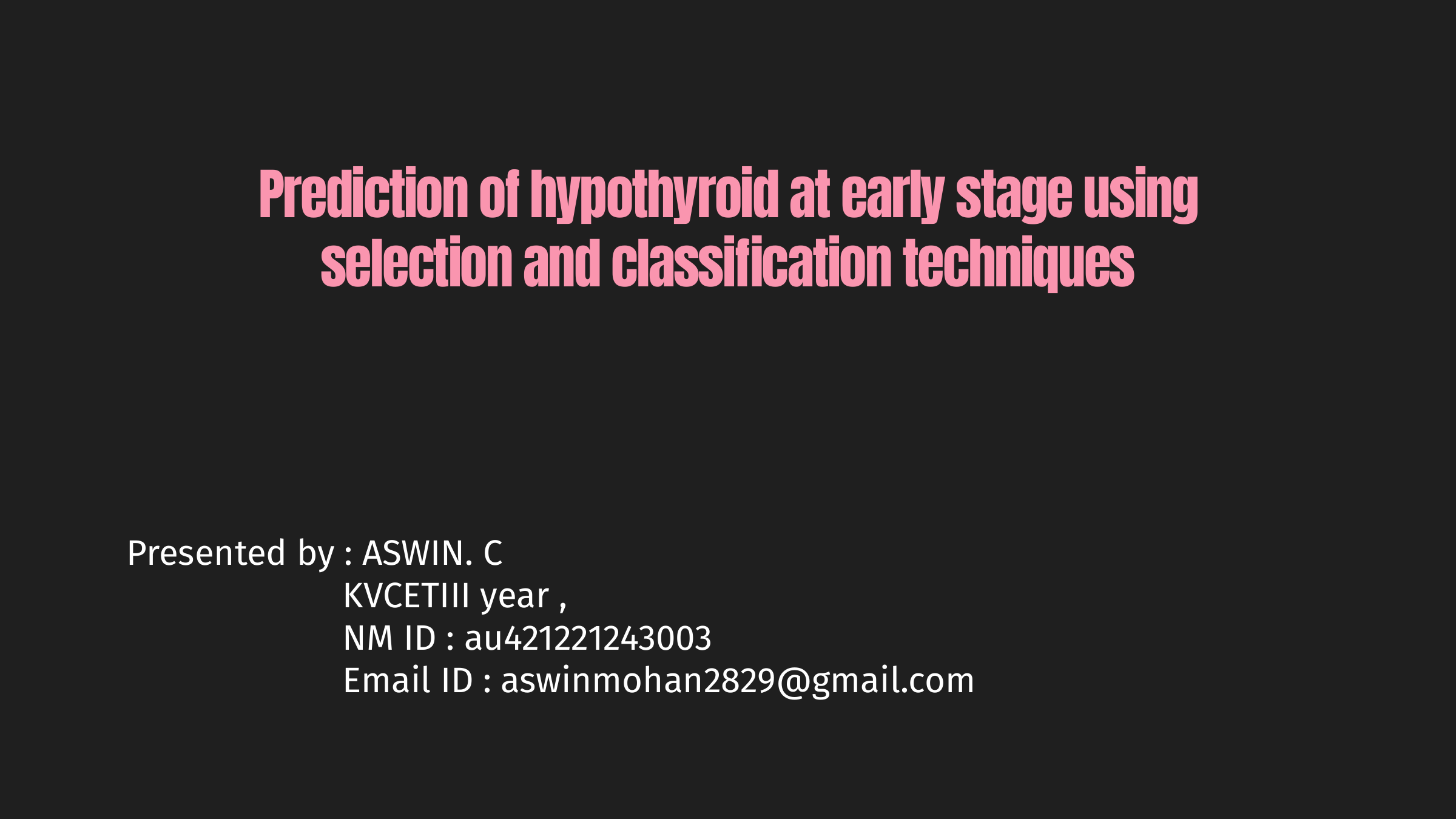

Prediction of hypothyroid at early stage using selection and classification techniques

Presented by : ASWIN. C
                       KVCETIII year ,
                       NM ID : au421221243003
                       Email ID : aswinmohan2829@gmail.com